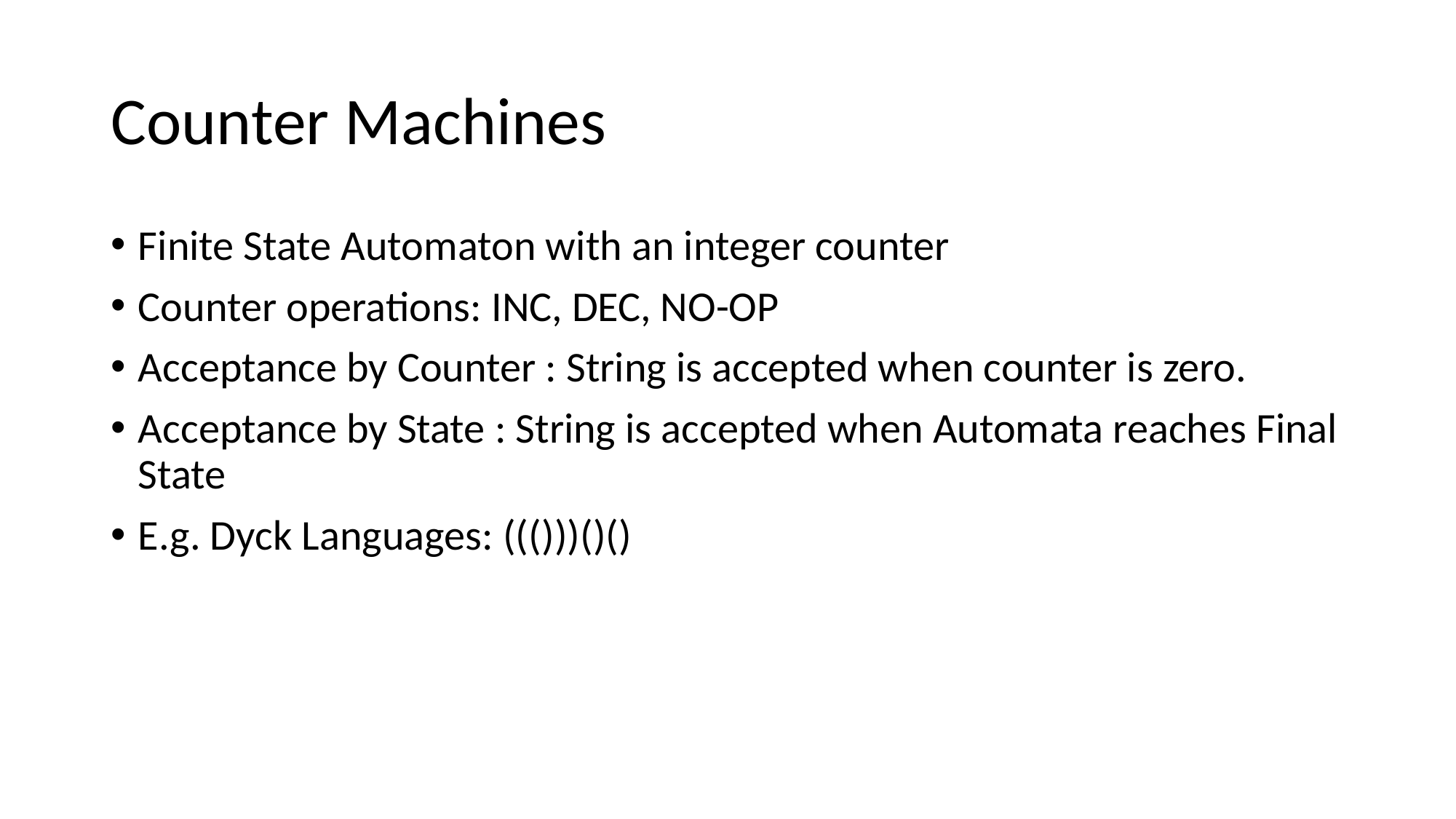

# Counter Machines
Finite State Automaton with an integer counter
Counter operations: INC, DEC, NO-OP
Acceptance by Counter : String is accepted when counter is zero.
Acceptance by State : String is accepted when Automata reaches Final State
E.g. Dyck Languages: ((()))()()